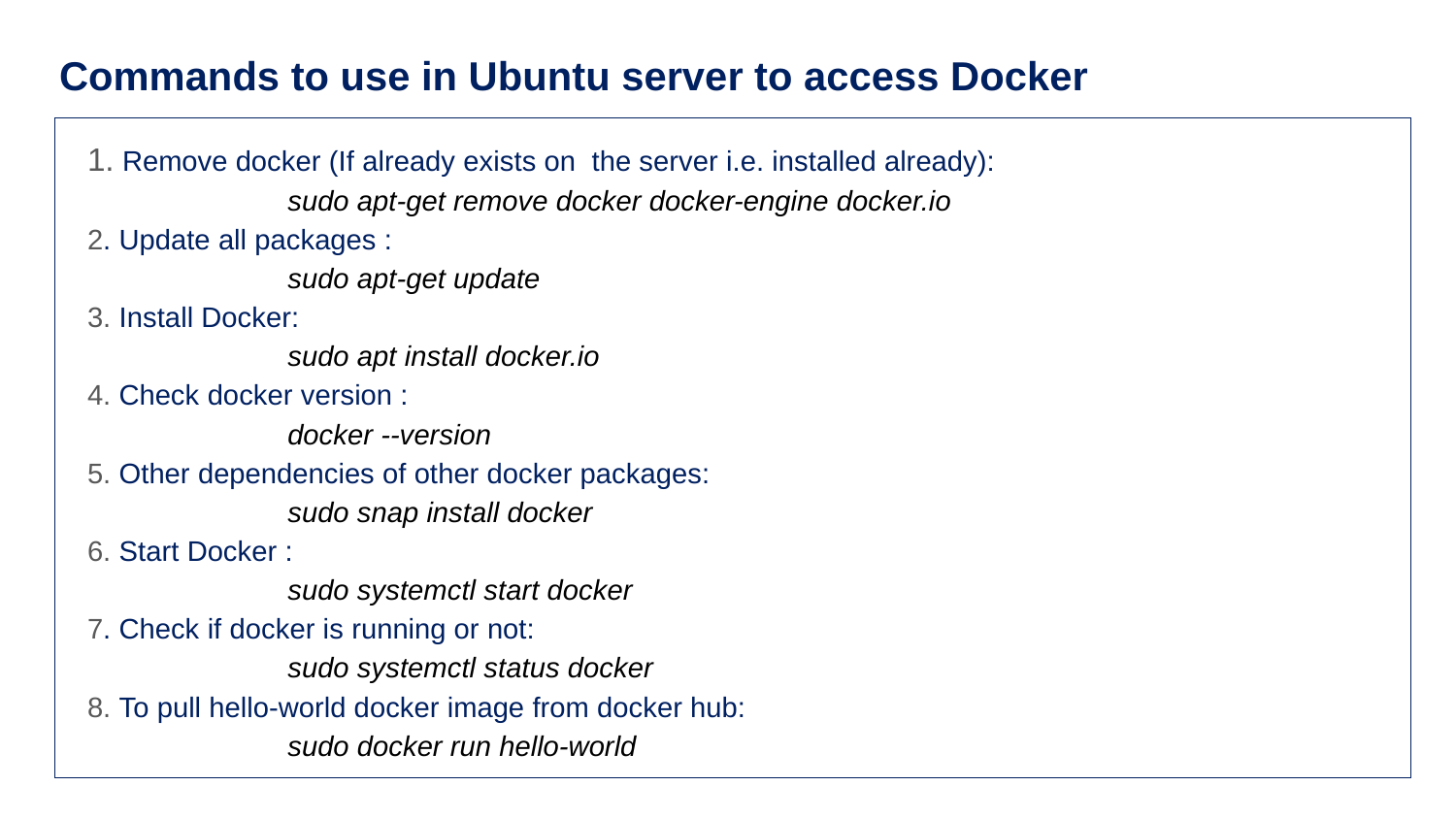

# Commands to use in Ubuntu server to access Docker
1. Remove docker (If already exists on  the server i.e. installed already):
		sudo apt-get remove docker docker-engine docker.io
2. Update all packages :
		sudo apt-get update
3. Install Docker:
		sudo apt install docker.io
4. Check docker version :
		docker --version
5. Other dependencies of other docker packages:
		sudo snap install docker
6. Start Docker :
		sudo systemctl start docker
7. Check if docker is running or not:
		sudo systemctl status docker
8. To pull hello-world docker image from docker hub:
		sudo docker run hello-world